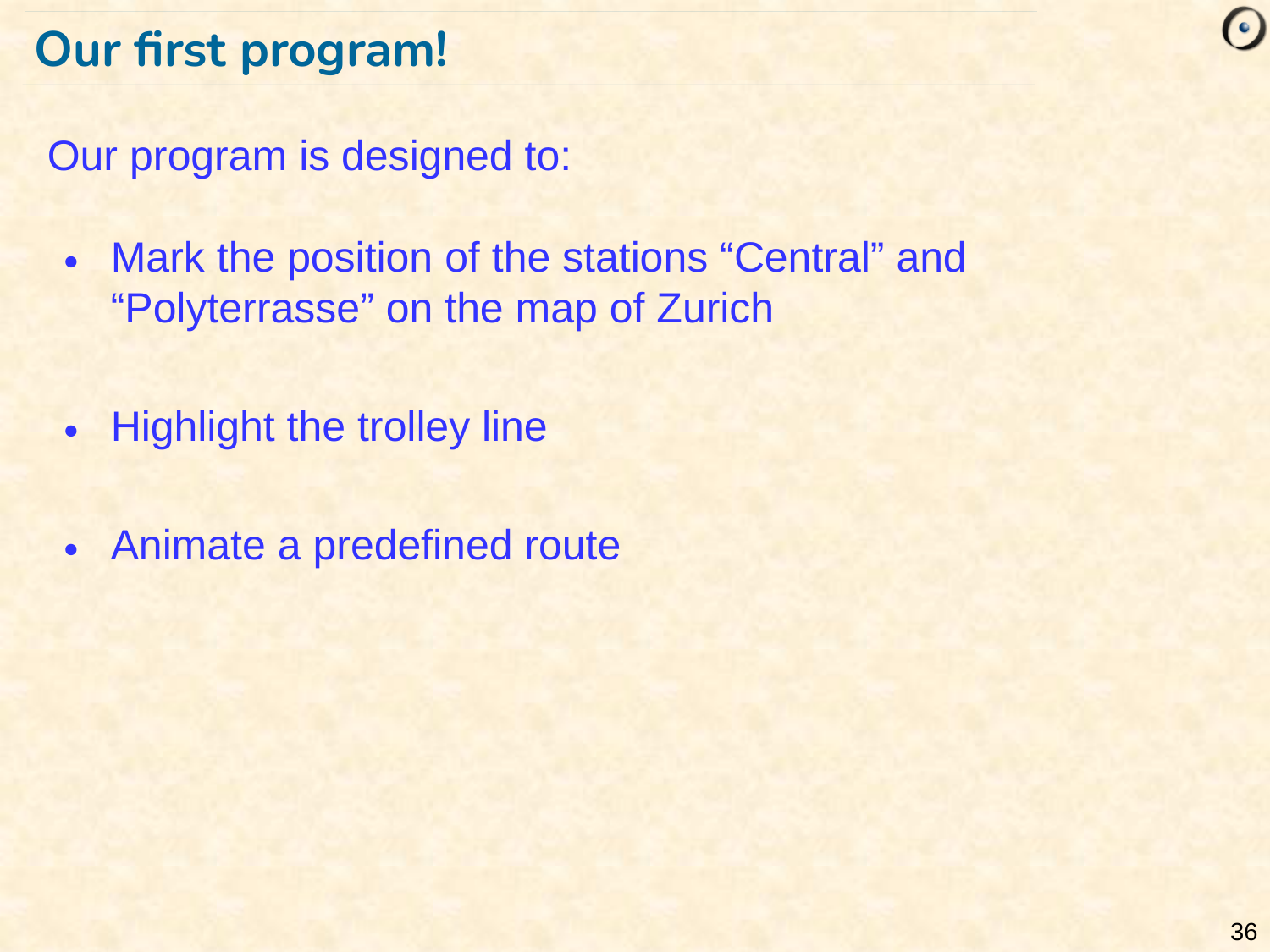

# Our first program!
Our program is designed to:

Mark the position of the stations “Central” and “Polyterrasse” on the map of Zurich

Highlight the trolley line

Animate a predefined route